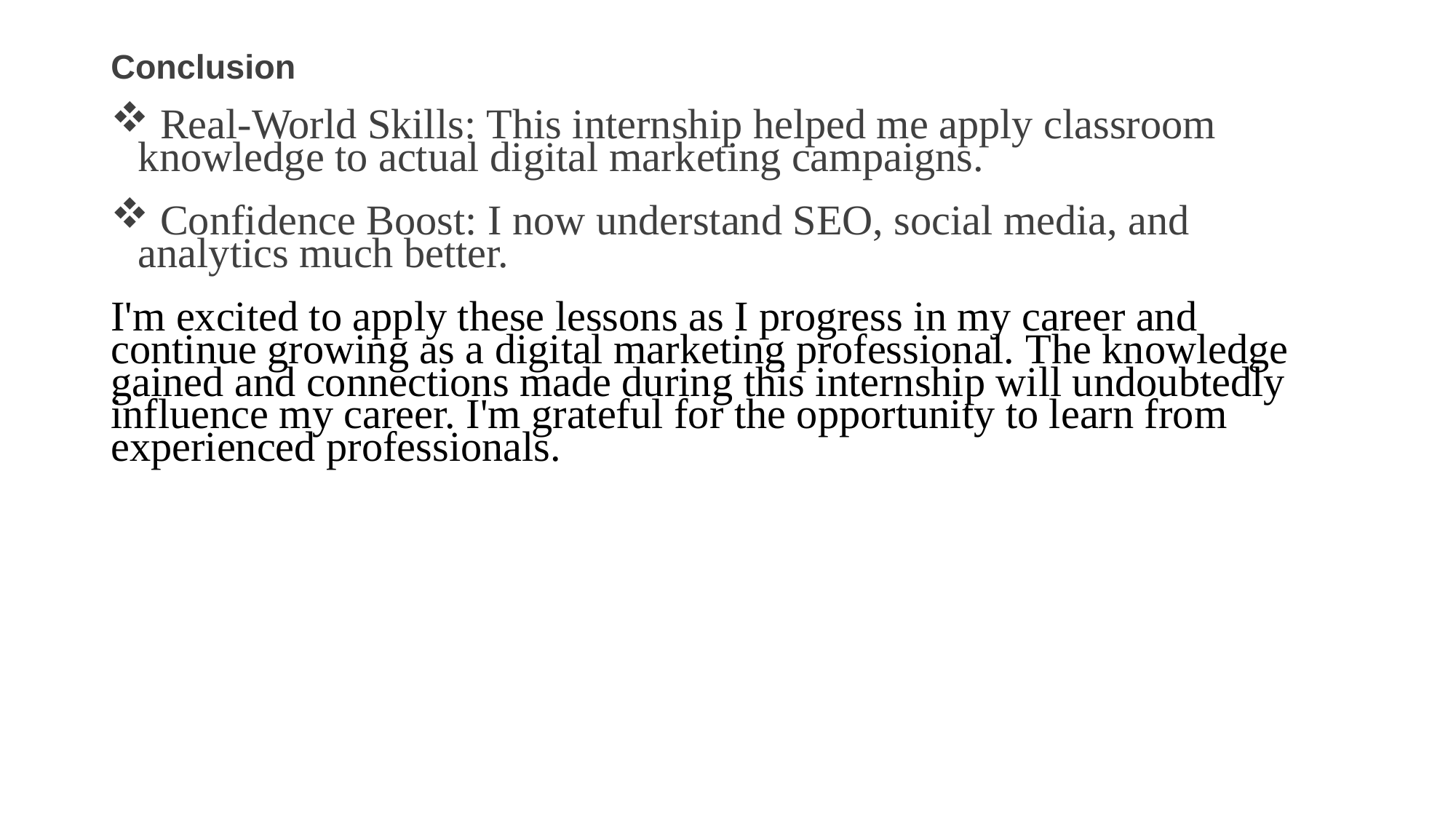

# Conclusion
 Real-World Skills: This internship helped me apply classroom knowledge to actual digital marketing campaigns.
 Confidence Boost: I now understand SEO, social media, and analytics much better.
I'm excited to apply these lessons as I progress in my career and continue growing as a digital marketing professional. The knowledge gained and connections made during this internship will undoubtedly influence my career. I'm grateful for the opportunity to learn from experienced professionals.